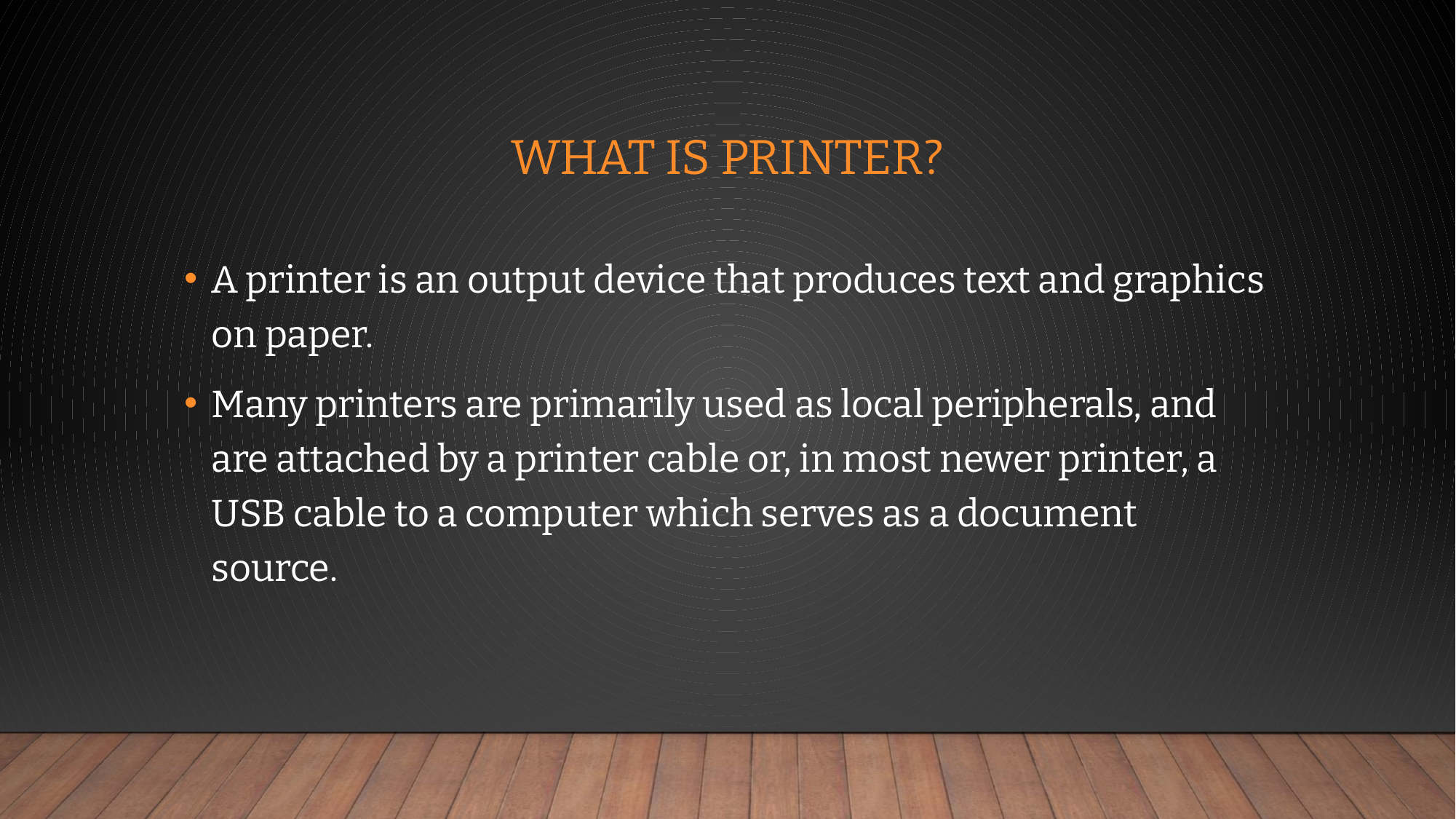

# WHAT IS PRINTER?
A printer is an output device that produces text and graphics on paper.
Many printers are primarily used as local peripherals, and are attached by a printer cable or, in most newer printer, a USB cable to a computer which serves as a document source.